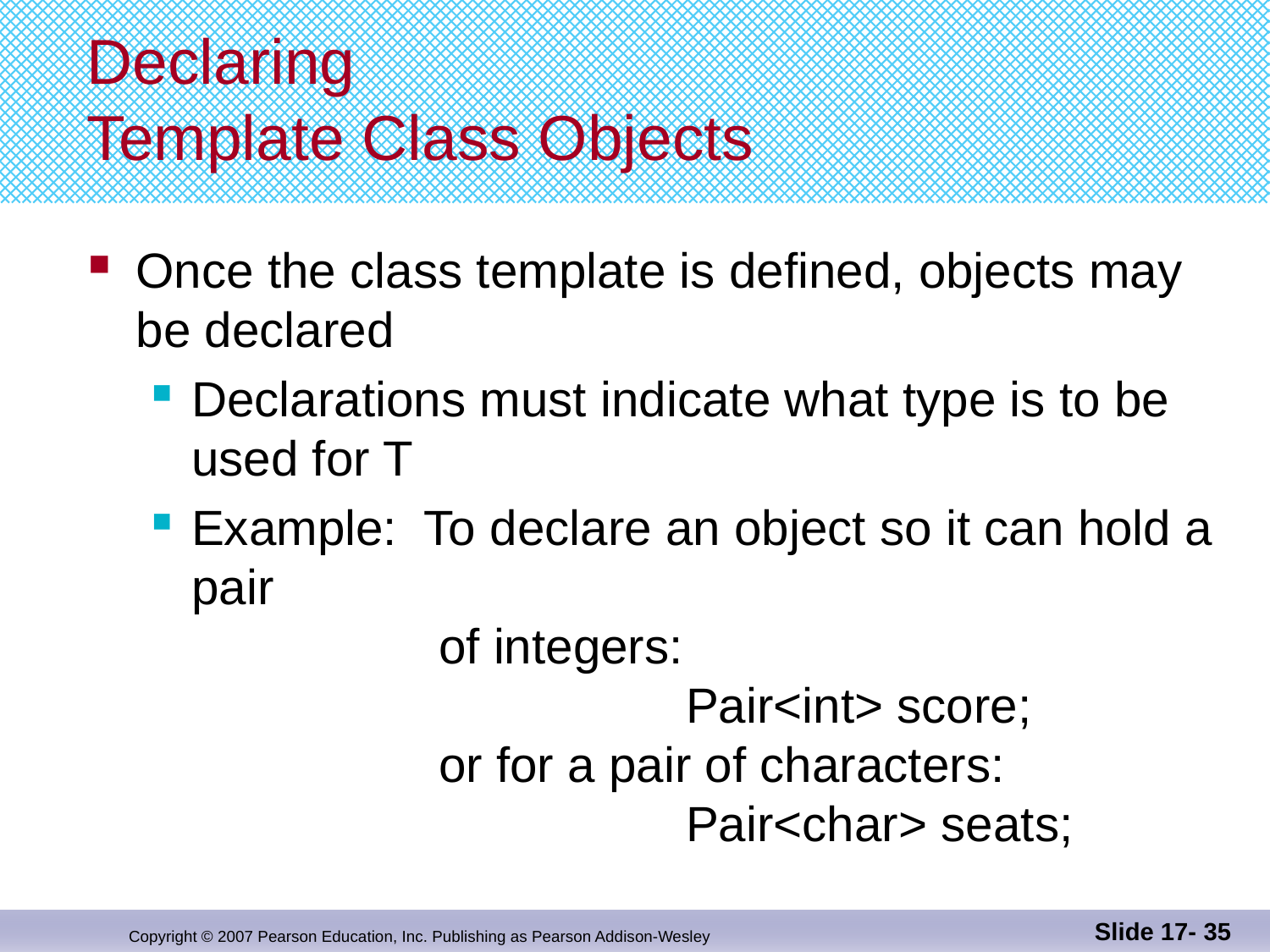

# Declaring Template Class Objects
Once the class template is defined, objects may
be declared
Declarations must indicate what type is to be used for T
Example:  To declare an object so it can hold a pair
                  of integers:
                                    Pair<int> score;
                  or for a pair of characters:
                                    Pair<char> seats;
Slide 17- 35